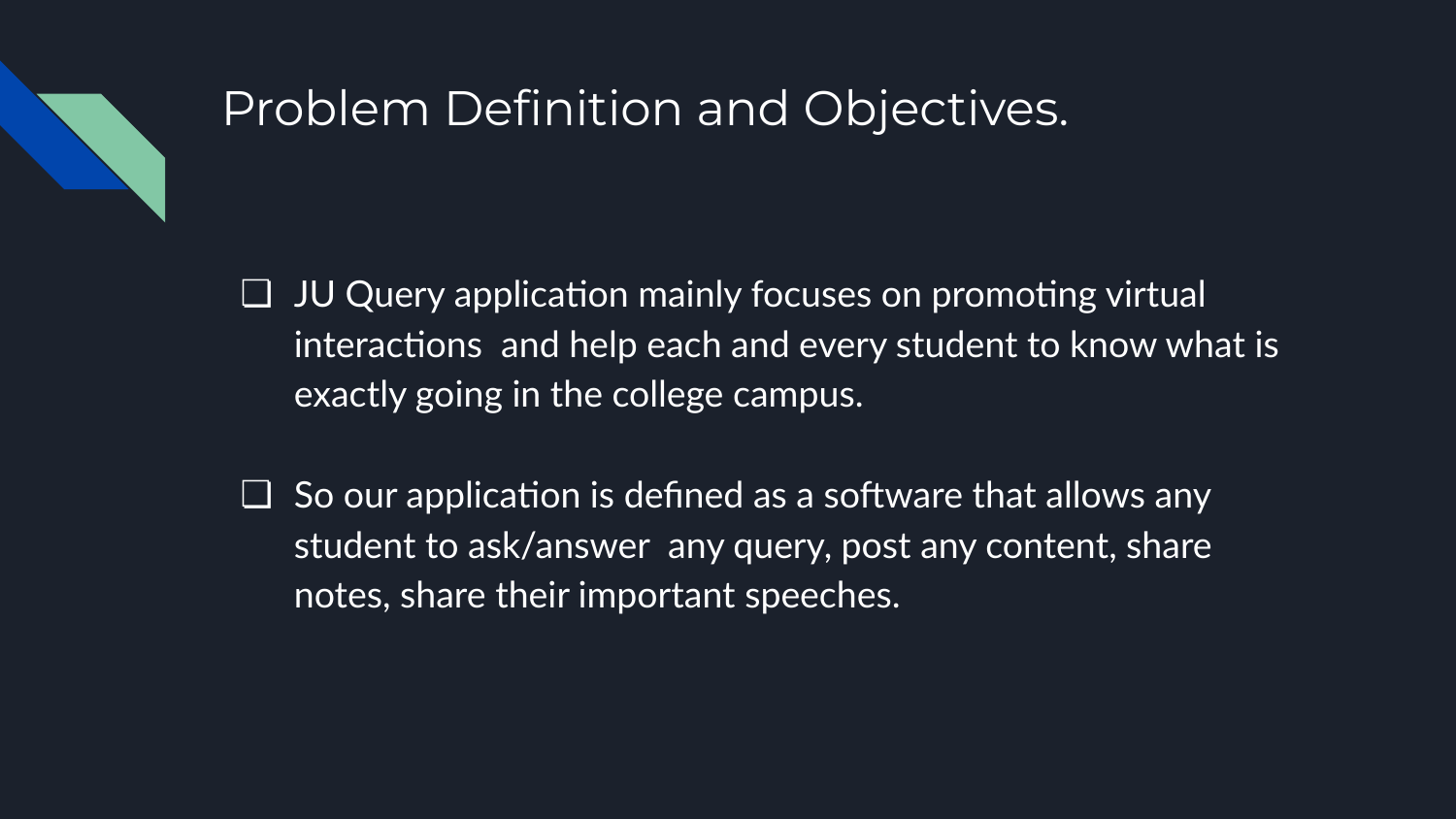

# Problem Definition and Objectives.
JU Query application mainly focuses on promoting virtual interactions  and help each and every student to know what is exactly going in the college campus.

So our application is defined as a software that allows any student to ask/answer  any query, post any content, share notes, share their important speeches.